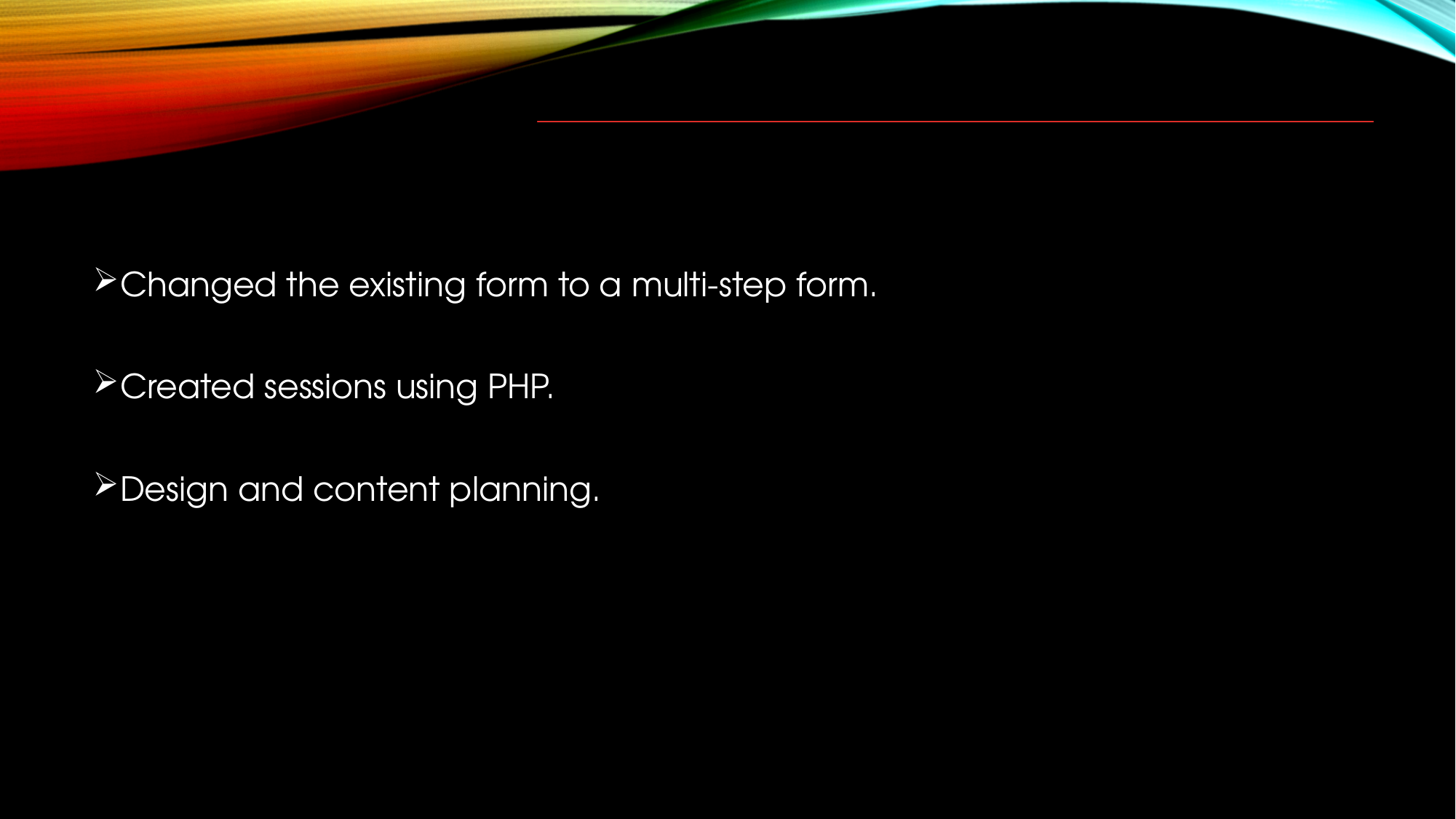

Work done by Sri Harsha
Changed the existing form to a multi-step form.

Created sessions using PHP.

Design and content planning.